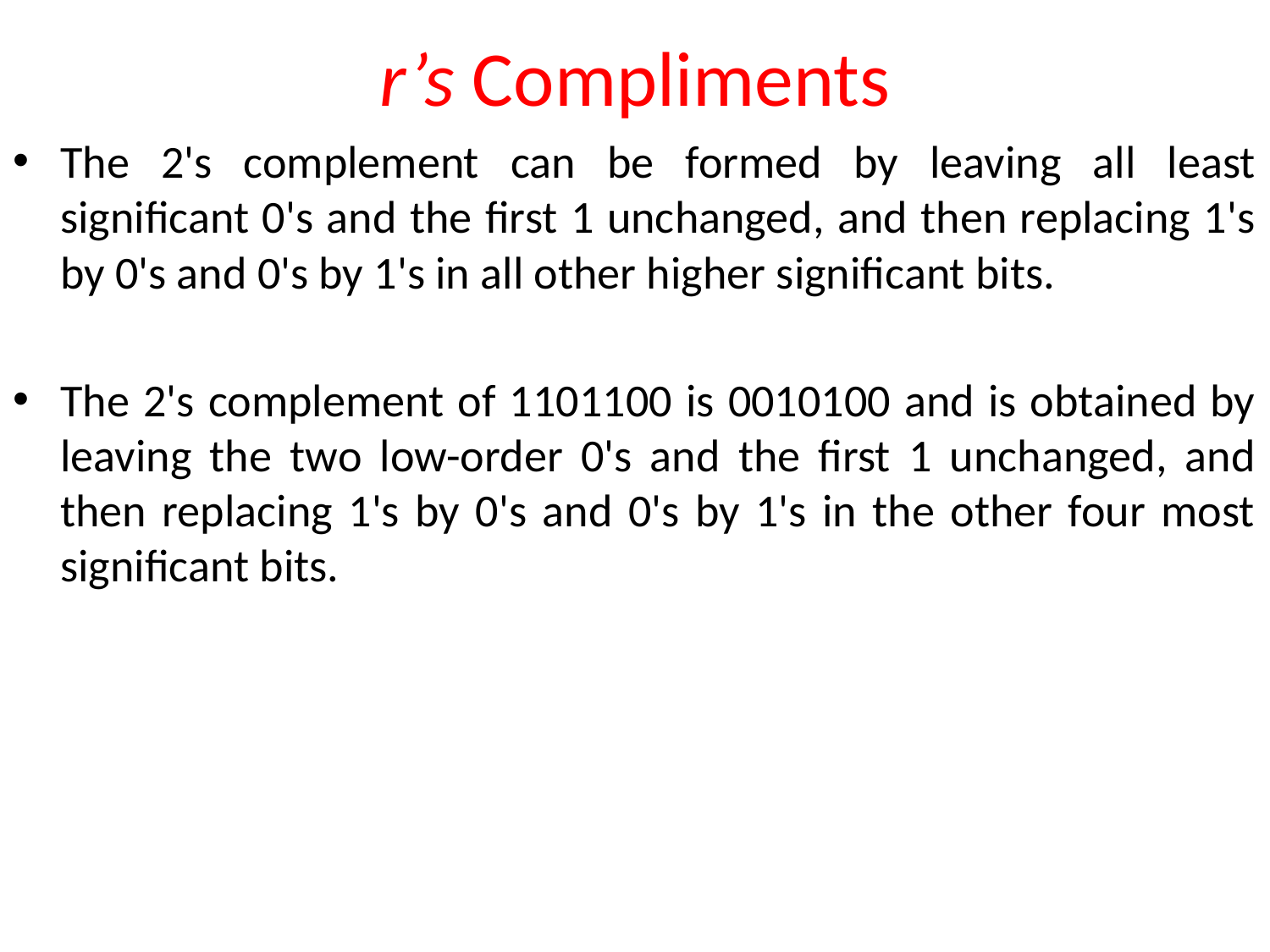

# r’s Compliments
The 2's complement can be formed by leaving all least significant 0's and the first 1 unchanged, and then replacing 1's by 0's and 0's by 1's in all other higher significant bits.

The 2's complement of 1101100 is 0010100 and is obtained by leaving the two low-order 0's and the first 1 unchanged, and then replacing 1's by 0's and 0's by 1's in the other four most significant bits.